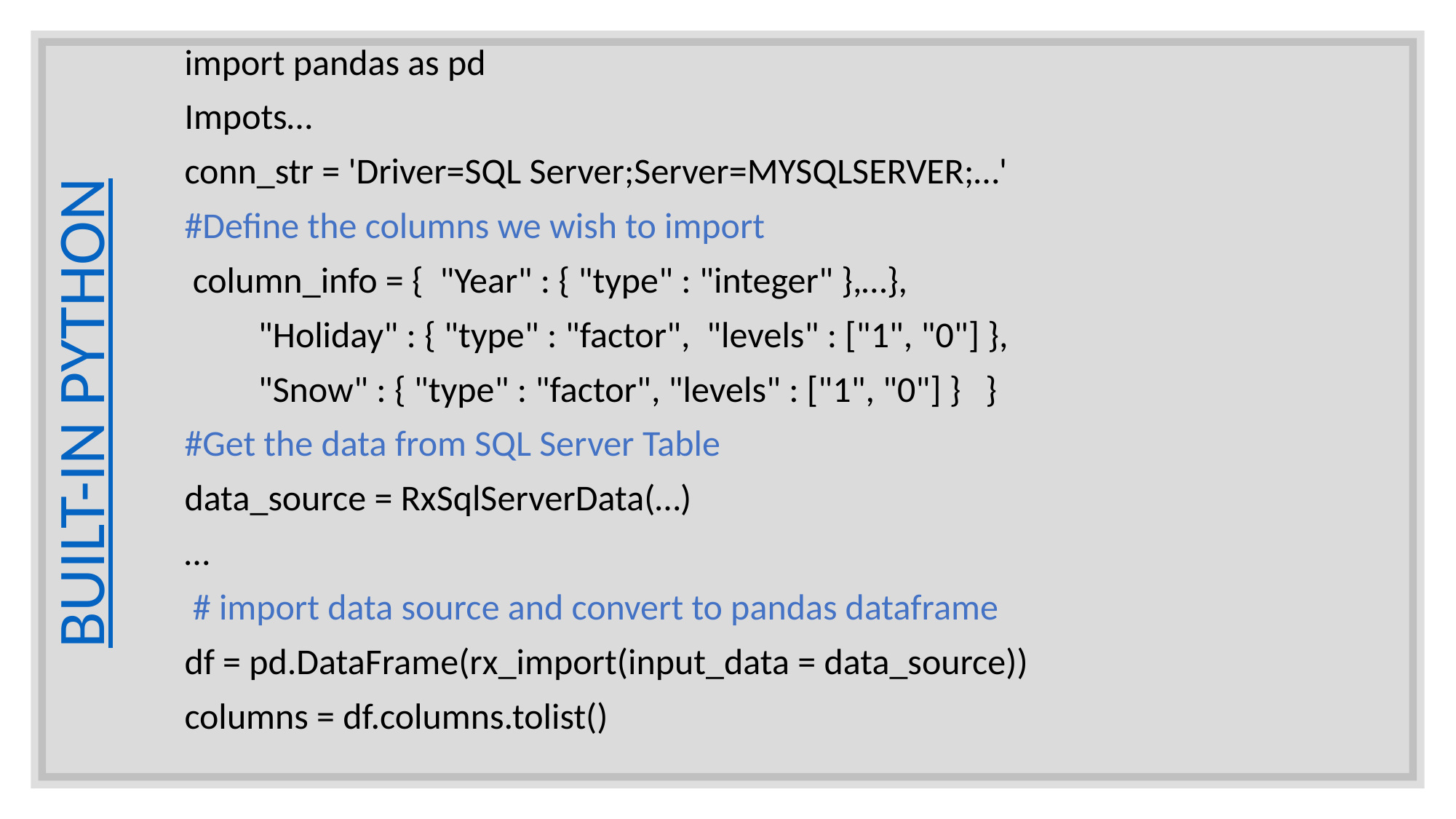

import pandas as pd
Impots…
conn_str = 'Driver=SQL Server;Server=MYSQLSERVER;…'
#Define the columns we wish to import
 column_info = {  "Year" : { "type" : "integer" },…},
         "Holiday" : { "type" : "factor",  "levels" : ["1", "0"] },
         "Snow" : { "type" : "factor", "levels" : ["1", "0"] }   }
#Get the data from SQL Server Table
data_source = RxSqlServerData(…)
…
 # import data source and convert to pandas dataframe
df = pd.DataFrame(rx_import(input_data = data_source))
columns = df.columns.tolist()
# BUILT-IN PYTHON